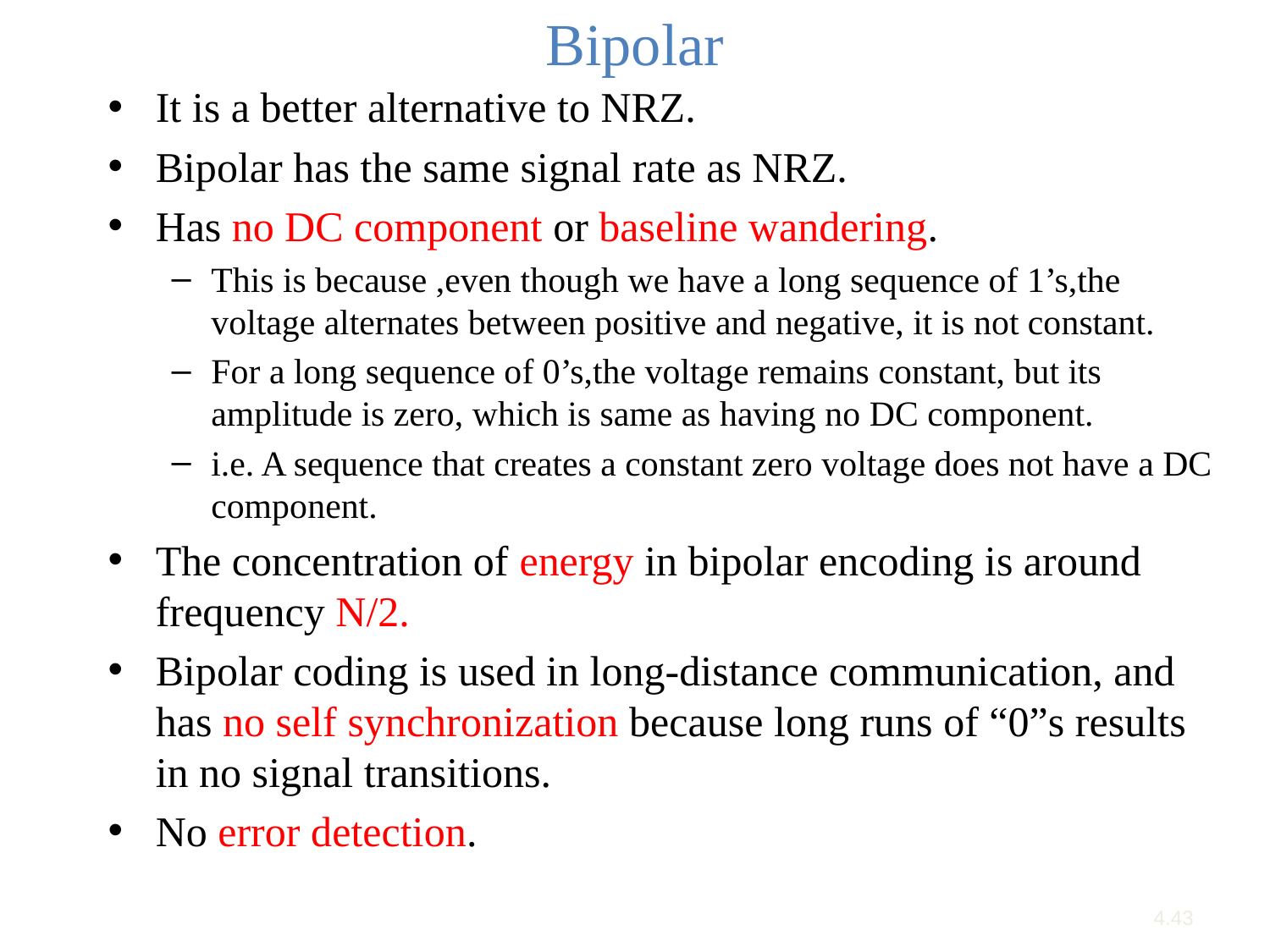

# Bipolar
It is a better alternative to NRZ.
Bipolar has the same signal rate as NRZ.
Has no DC component or baseline wandering.
This is because ,even though we have a long sequence of 1’s,the voltage alternates between positive and negative, it is not constant.
For a long sequence of 0’s,the voltage remains constant, but its amplitude is zero, which is same as having no DC component.
i.e. A sequence that creates a constant zero voltage does not have a DC component.
The concentration of energy in bipolar encoding is around frequency N/2.
Bipolar coding is used in long-distance communication, and has no self synchronization because long runs of “0”s results in no signal transitions.
No error detection.
4.43